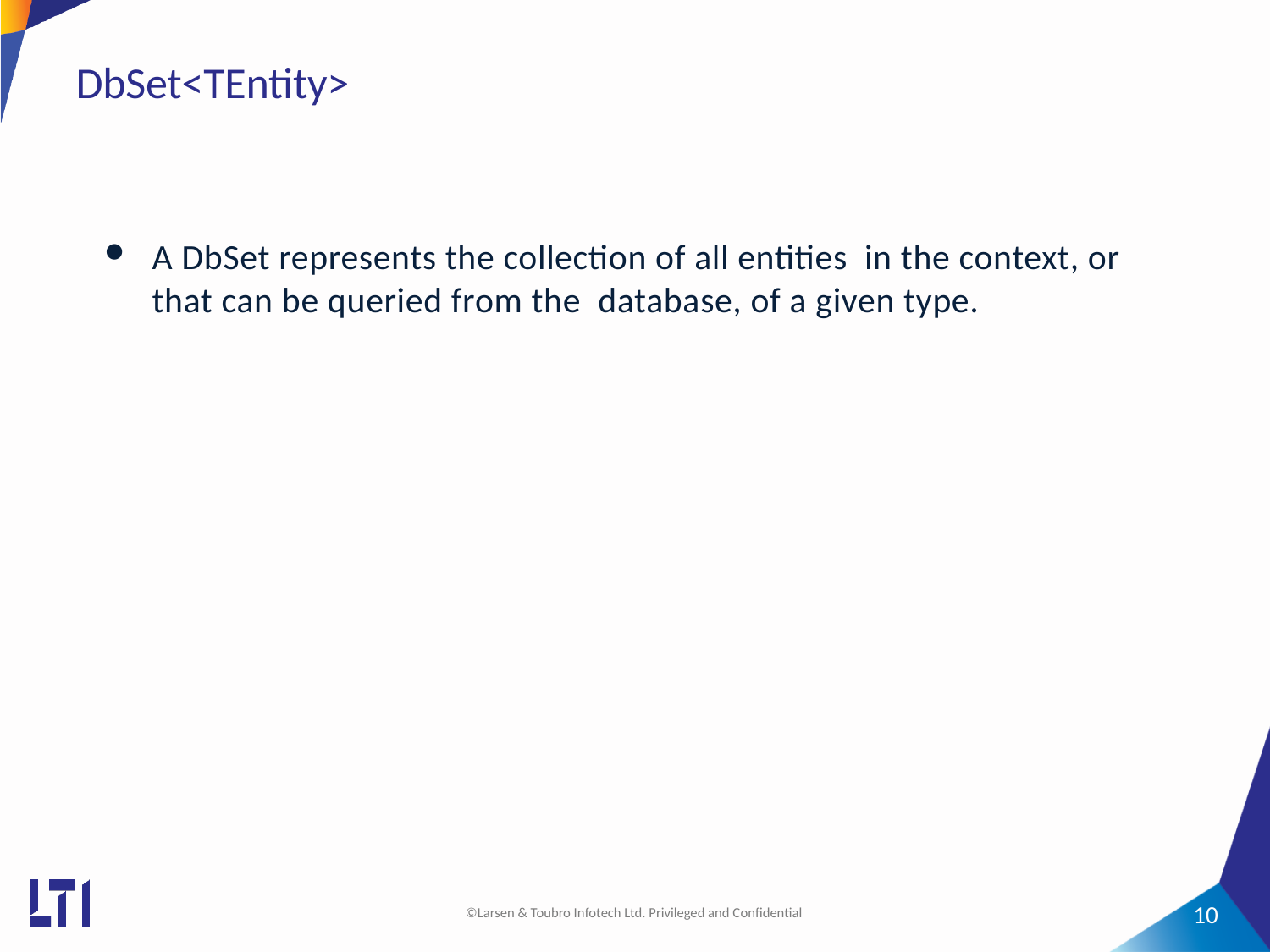

# DbSet<TEntity>
A DbSet represents the collection of all entities  in the context, or that can be queried from the  database, of a given type.